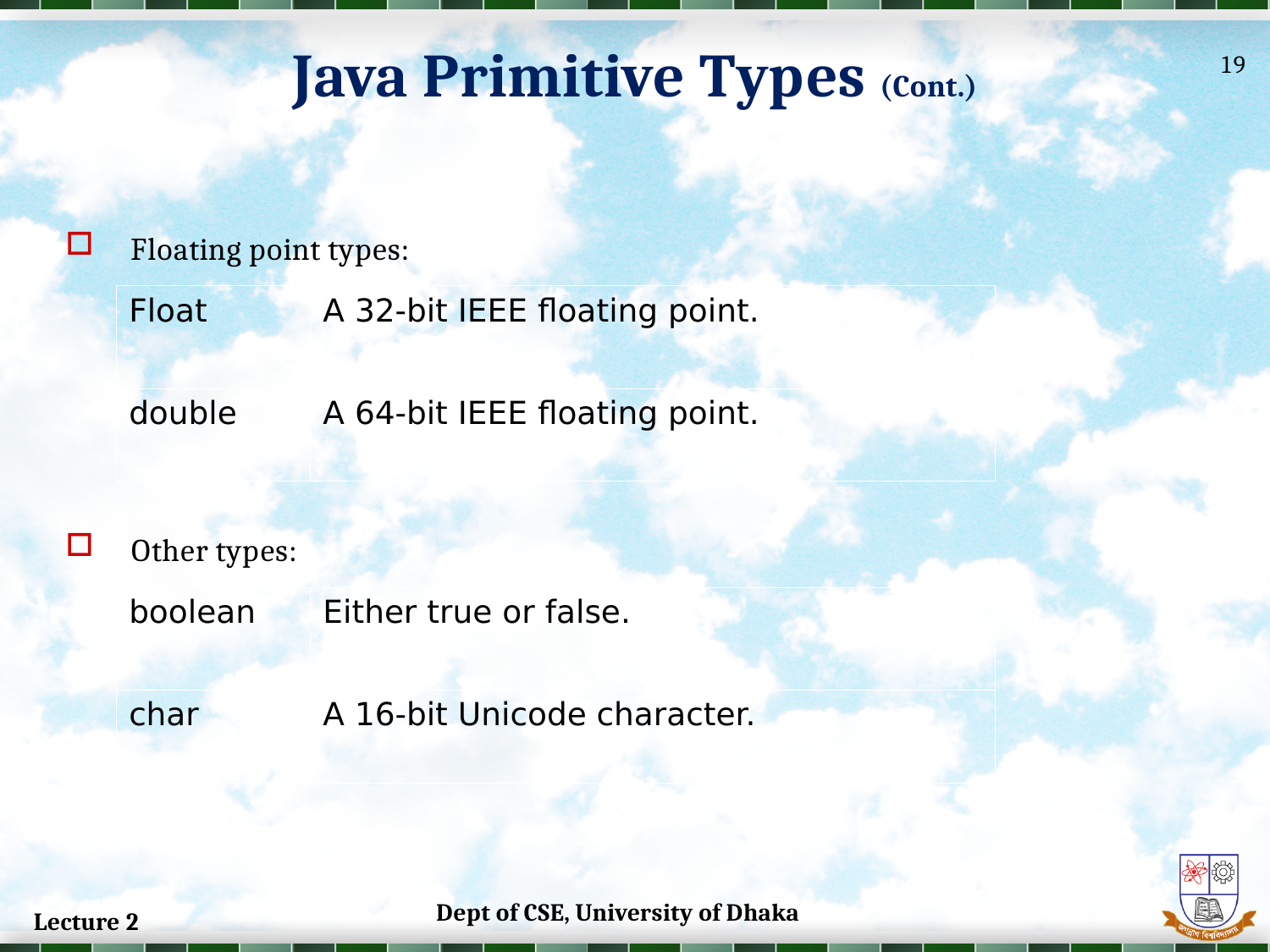

Java Primitive Types (Cont.)
19
Floating point types:

| Float | A 32-bit IEEE floating point. |
| --- | --- |
| double | A 64-bit IEEE floating point. |
Other types:

| boolean | Either true or false. |
| --- | --- |
| char | A 16-bit Unicode character. |
19
Dept of CSE, University of Dhaka